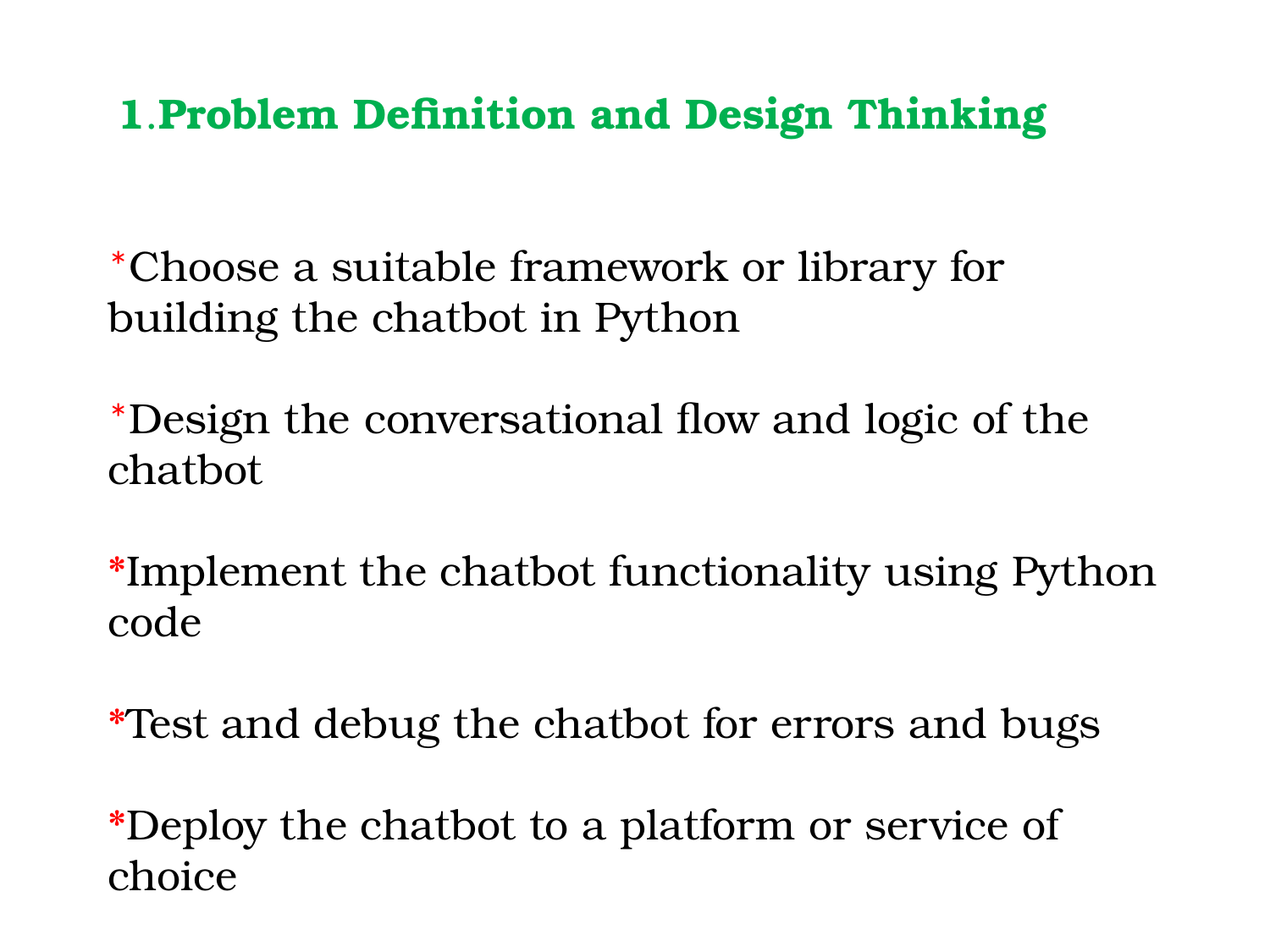

1.Problem Definition and Design Thinking

*Choose a suitable framework or library for building the chatbot in Python

*Design the conversational flow and logic of the chatbot

*Implement the chatbot functionality using Python code

*Test and debug the chatbot for errors and bugs

*Deploy the chatbot to a platform or service of choice